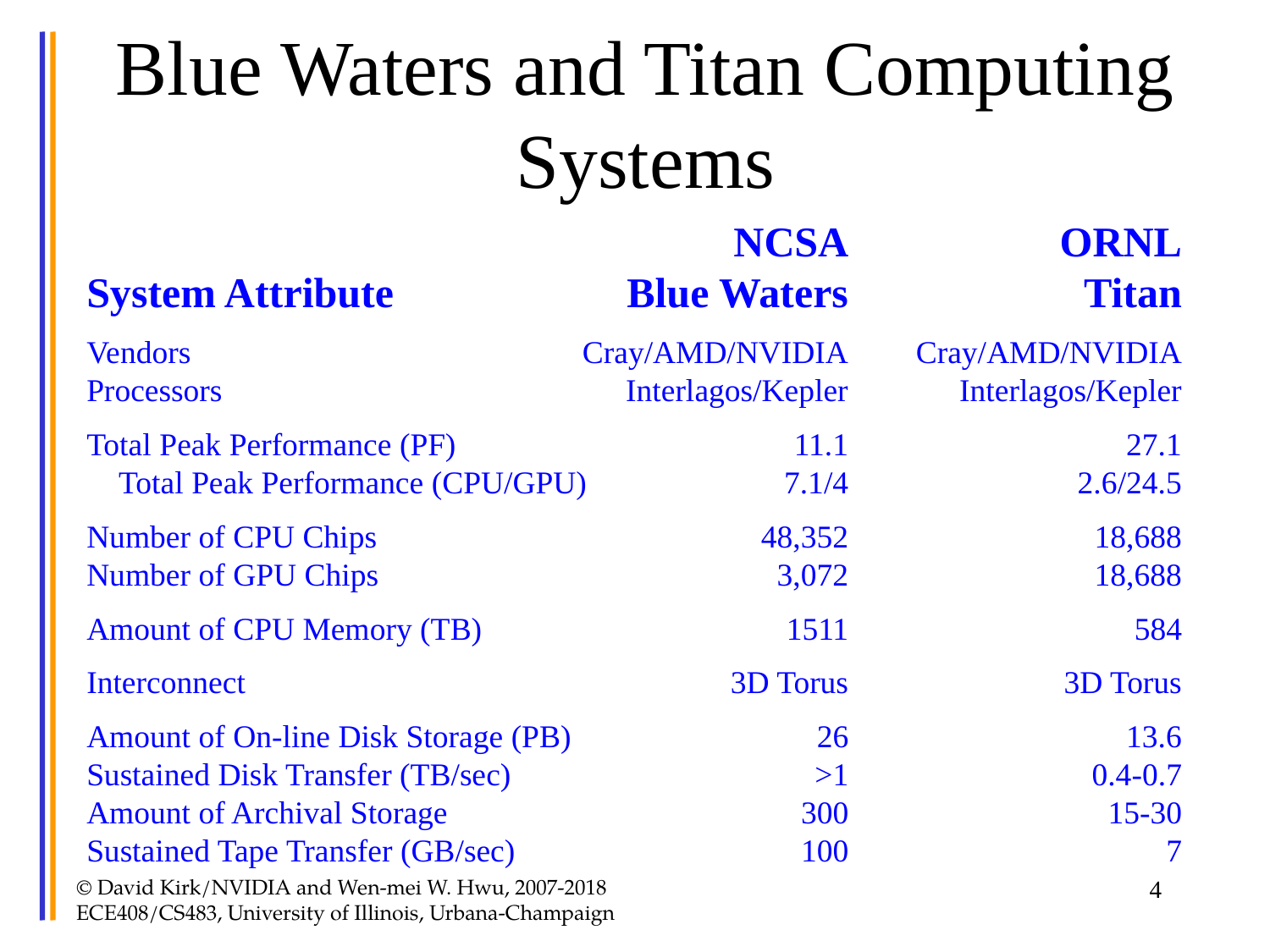

# Blue Waters and Titan Computing Systems
	NCSA	ORNL
System Attribute	Blue Waters	Titan
Vendors	Cray/AMD/NVIDIA	Cray/AMD/NVIDIA
Processors	Interlagos/Kepler	Interlagos/Kepler
Total Peak Performance (PF)	11.1	27.1
    Total Peak Performance (CPU/GPU)	7.1/4	2.6/24.5
Number of CPU Chips 	48,352	18,688
Number of GPU Chips	3,072	18,688
Amount of CPU Memory (TB)	1511	584
Interconnect	3D Torus	3D Torus
Amount of On-line Disk Storage (PB)	26	13.6
Sustained Disk Transfer (TB/sec)	>1	0.4-0.7
Amount of Archival Storage	300	15-30
Sustained Tape Transfer (GB/sec)	100	7
© David Kirk/NVIDIA and Wen-mei W. Hwu, 2007-2018 ECE408/CS483, University of Illinois, Urbana-Champaign
4